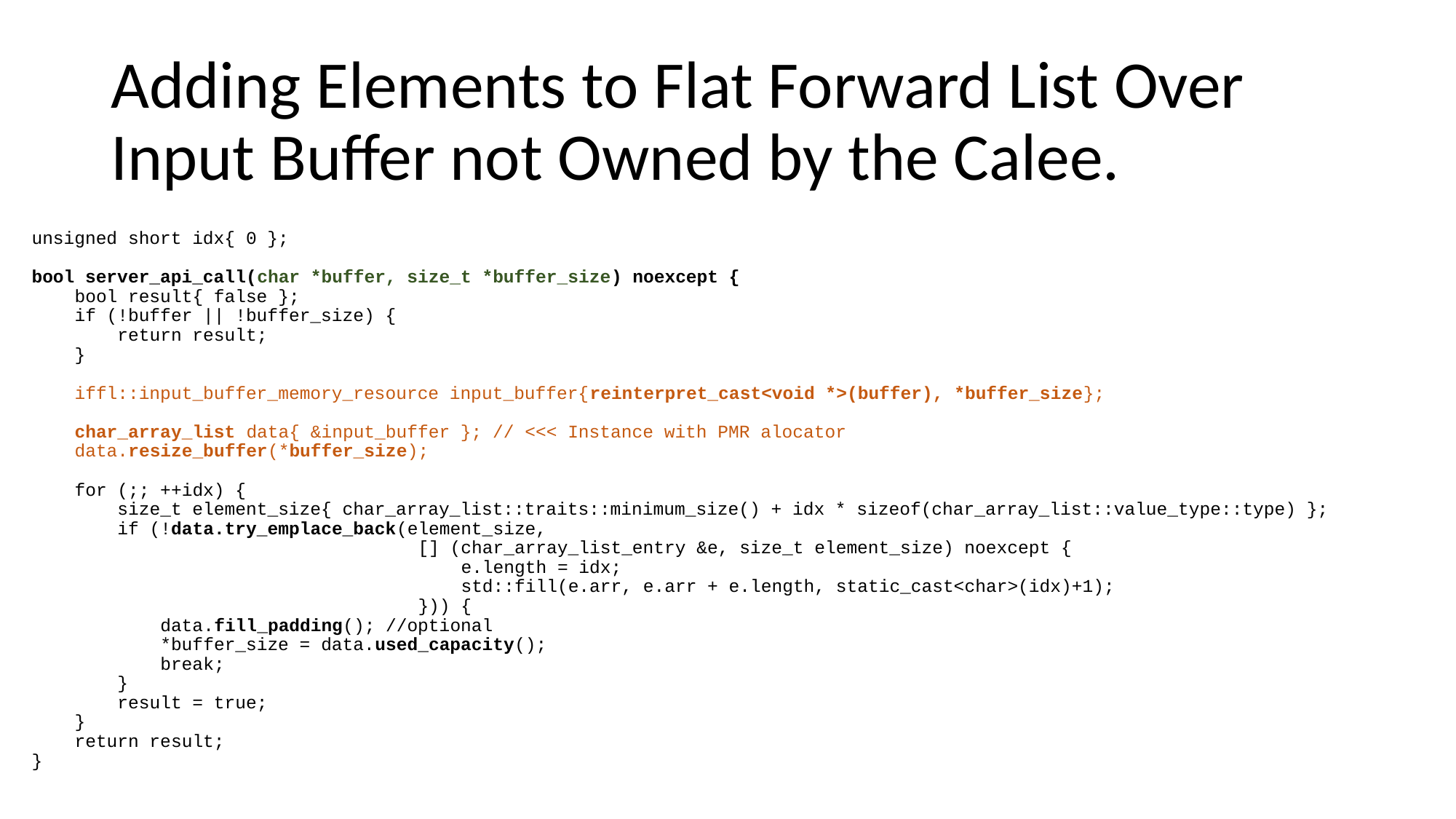

# Adding Elements to Flat Forward List Over Input Buffer not Owned by the Calee.

unsigned short idx{ 0 };

bool server_api_call(char *buffer, size_t *buffer_size) noexcept {
    bool result{ false };
    if (!buffer || !buffer_size) {
        return result;
    }

    iffl::input_buffer_memory_resource input_buffer{reinterpret_cast<void *>(buffer), *buffer_size};

    char_array_list data{ &input_buffer }; // <<< Instance with PMR alocator
    data.resize_buffer(*buffer_size);

    for (;; ++idx) {
        size_t element_size{ char_array_list::traits::minimum_size() + idx * sizeof(char_array_list::value_type::type) };
        if (!data.try_emplace_back(element_size,
                                    [] (char_array_list_entry &e, size_t element_size) noexcept {
                                        e.length = idx;
                                        std::fill(e.arr, e.arr + e.length, static_cast<char>(idx)+1);
                                    })) {
            data.fill_padding(); //optional
            *buffer_size = data.used_capacity();
            break;
        }
        result = true;
    }
    return result;
}